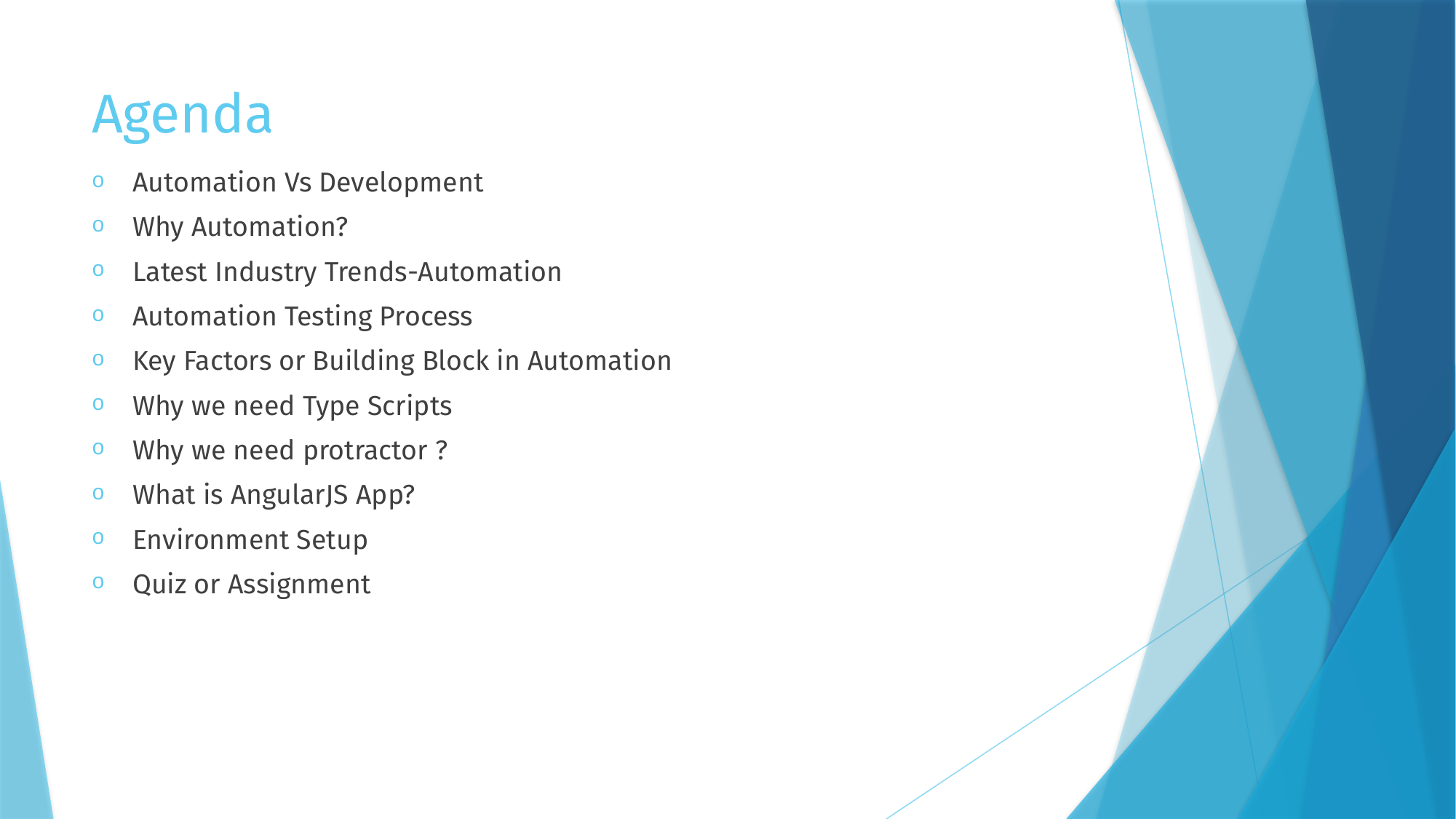

# Agenda
Automation Vs Development
Why Automation?
Latest Industry Trends-Automation
Automation Testing Process
Key Factors or Building Block in Automation
Why we need Type Scripts
Why we need protractor ?
What is AngularJS App?
Environment Setup
Quiz or Assignment